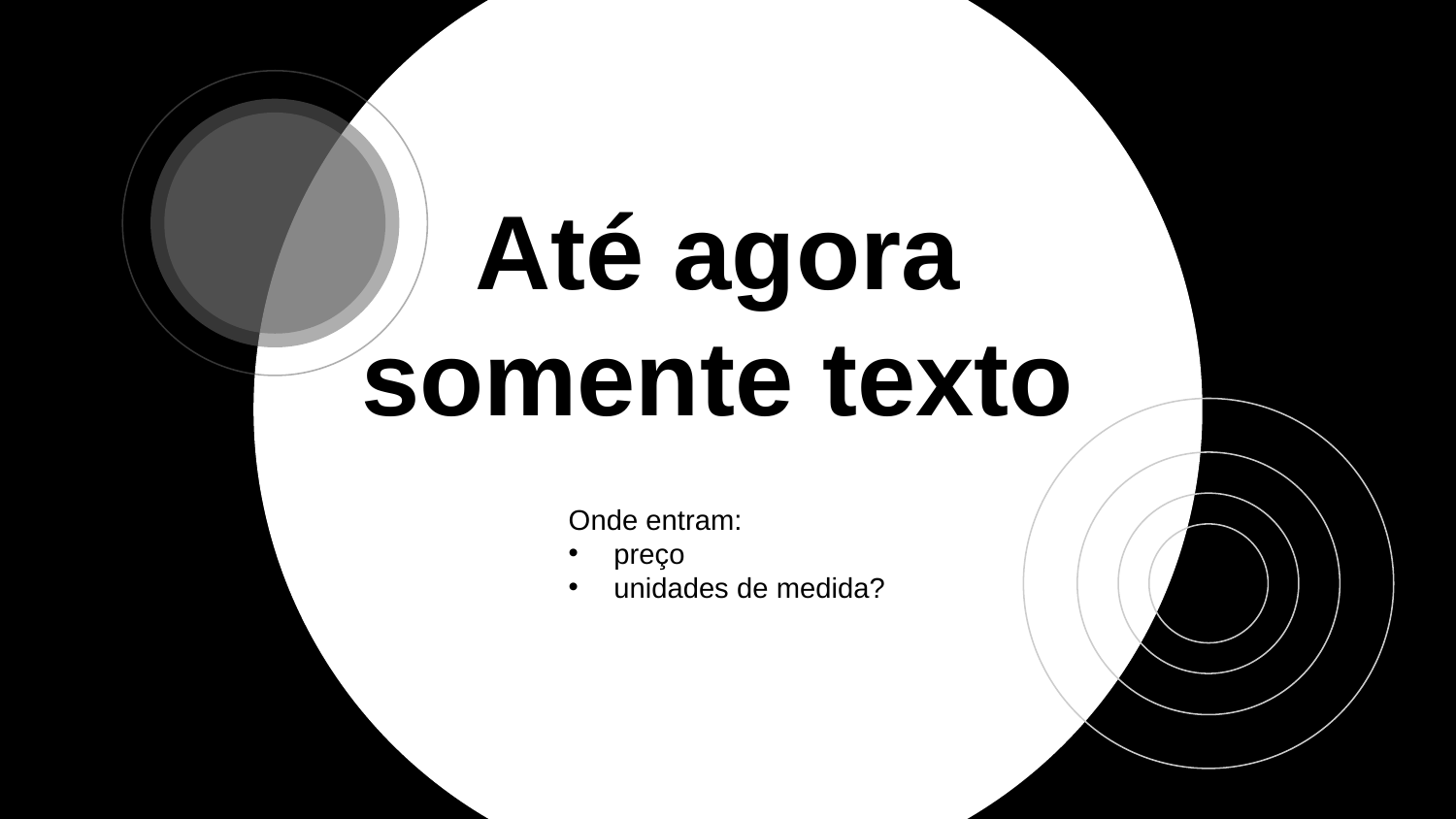

# Até agora somente texto

Onde entram:
preço
unidades de medida?